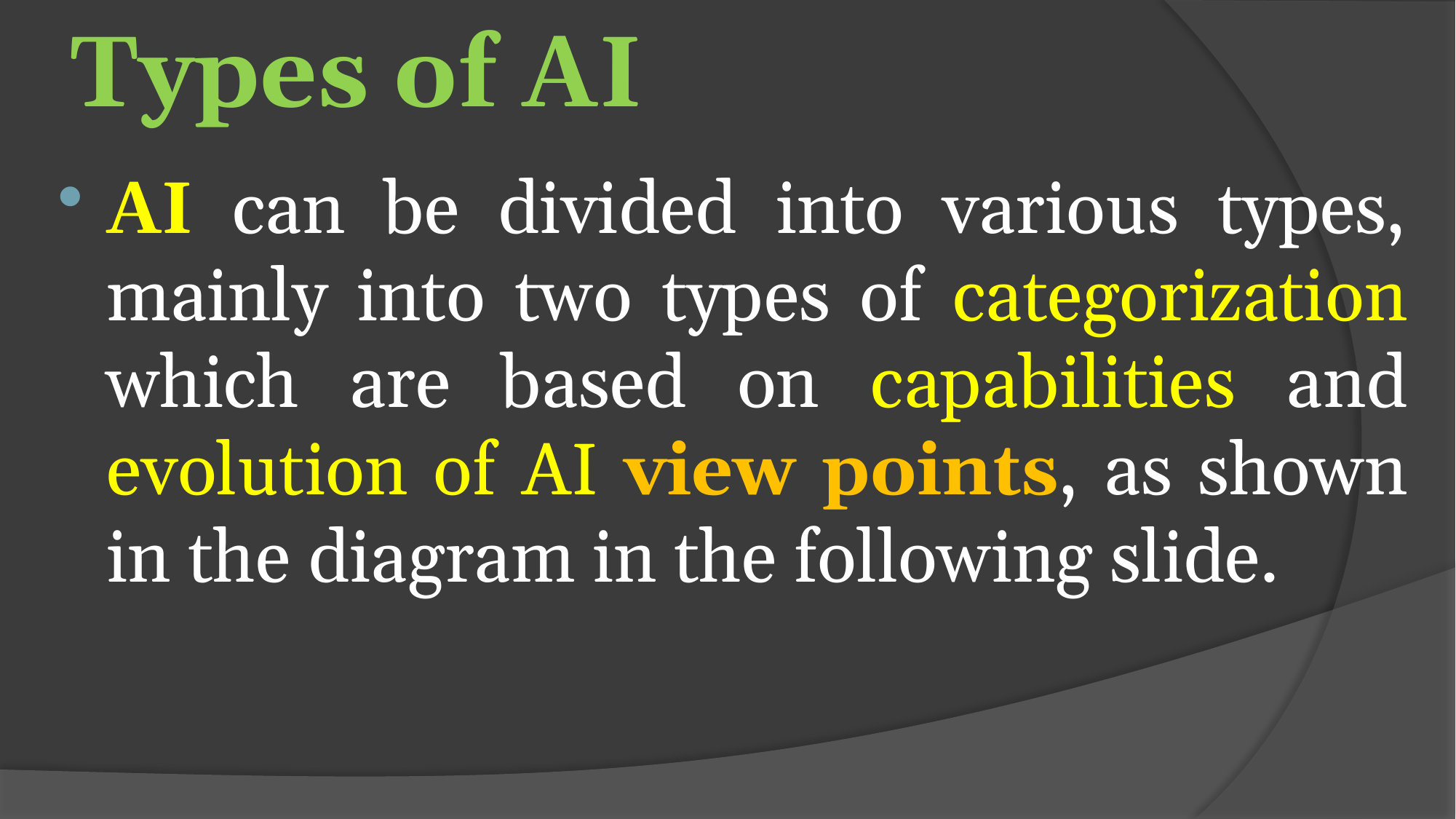

# Types of AI
AI can be divided into various types, mainly into two types of categorization which are based on capabilities and evolution of AI view points, as shown in the diagram in the following slide.